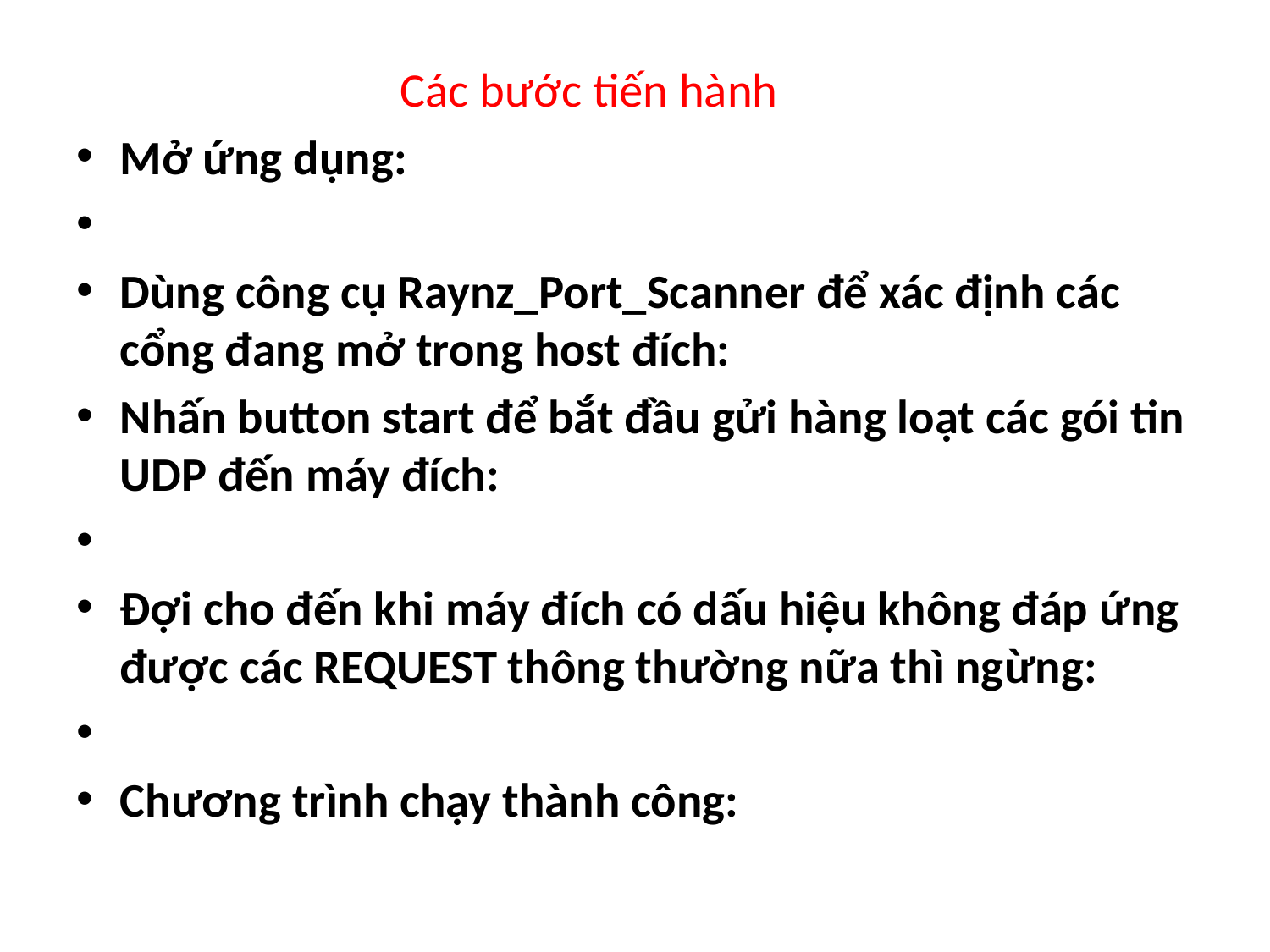

Các bước tiến hành
Mở ứng dụng:

Dùng công cụ Raynz_Port_Scanner để xác định các cổng đang mở trong host đích:
Nhấn button start để bắt đầu gửi hàng loạt các gói tin UDP đến máy đích:

Đợi cho đến khi máy đích có dấu hiệu không đáp ứng được các REQUEST thông thường nữa thì ngừng:

Chương trình chạy thành công: